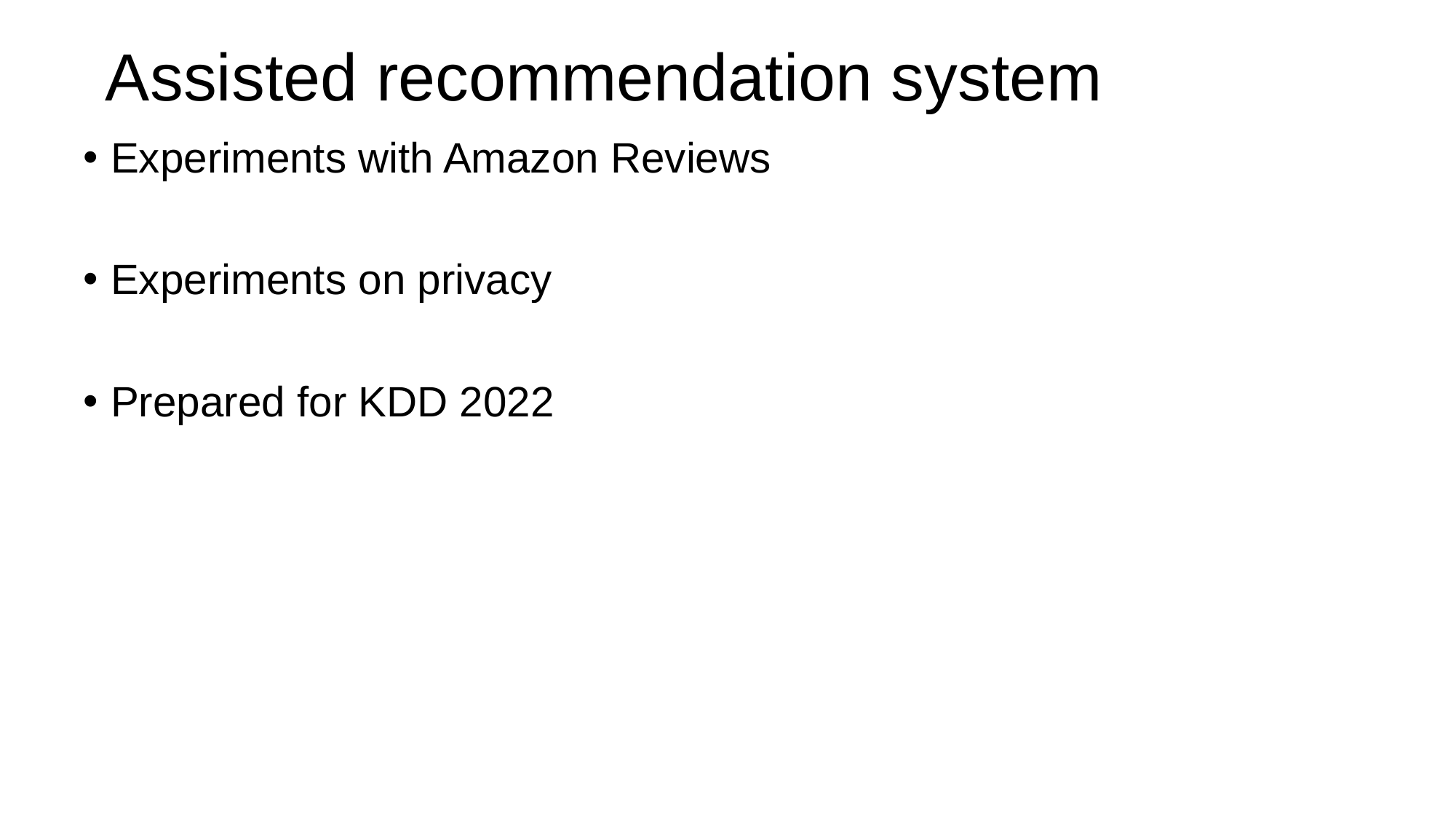

# Assisted recommendation system
Experiments with Amazon Reviews

Experiments on privacy

Prepared for KDD 2022